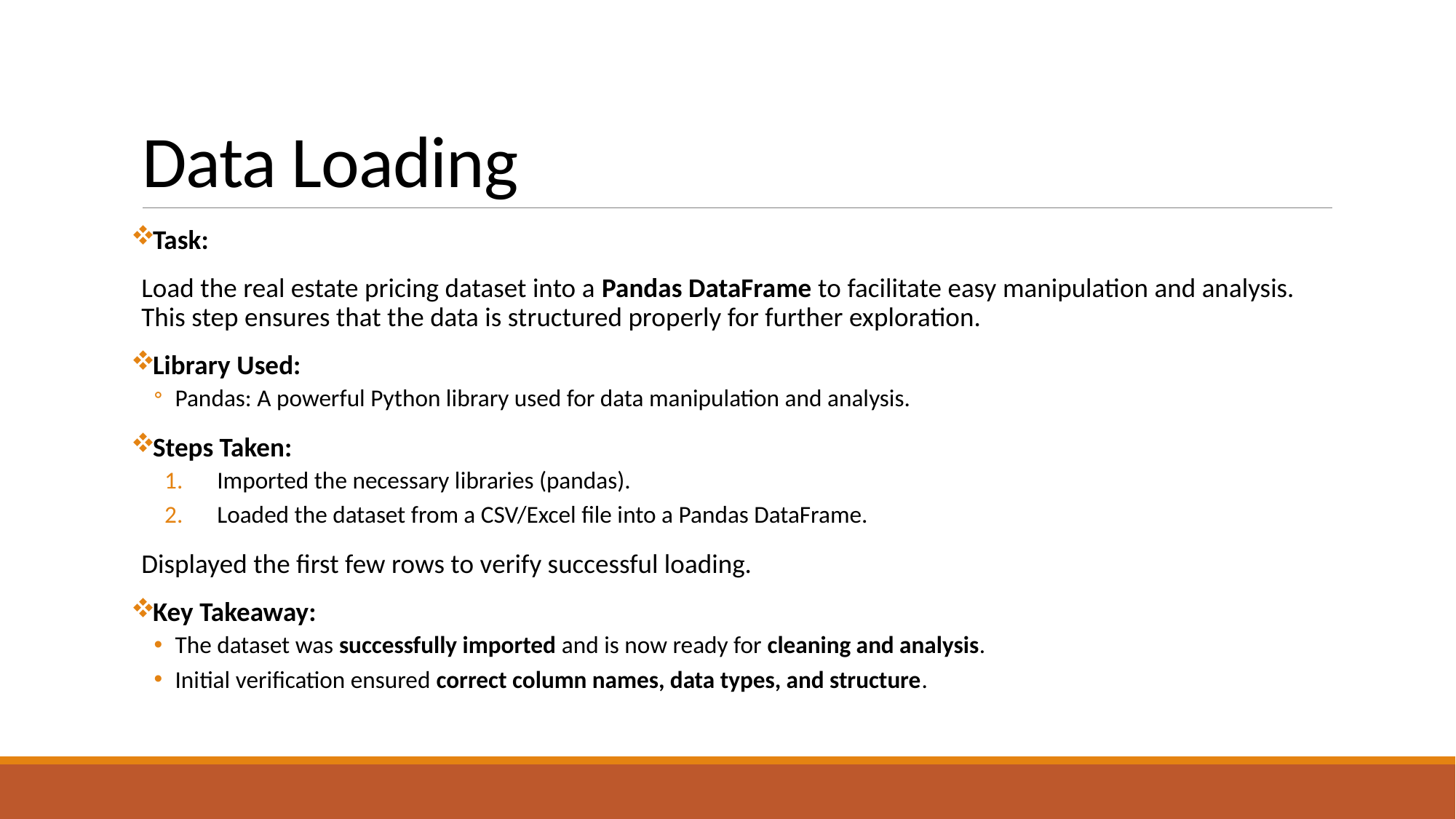

# Data Loading
Task:
Load the real estate pricing dataset into a Pandas DataFrame to facilitate easy manipulation and analysis. This step ensures that the data is structured properly for further exploration.
Library Used:
Pandas: A powerful Python library used for data manipulation and analysis.
Steps Taken:
Imported the necessary libraries (pandas).
Loaded the dataset from a CSV/Excel file into a Pandas DataFrame.
Displayed the first few rows to verify successful loading.
Key Takeaway:
The dataset was successfully imported and is now ready for cleaning and analysis.
Initial verification ensured correct column names, data types, and structure.